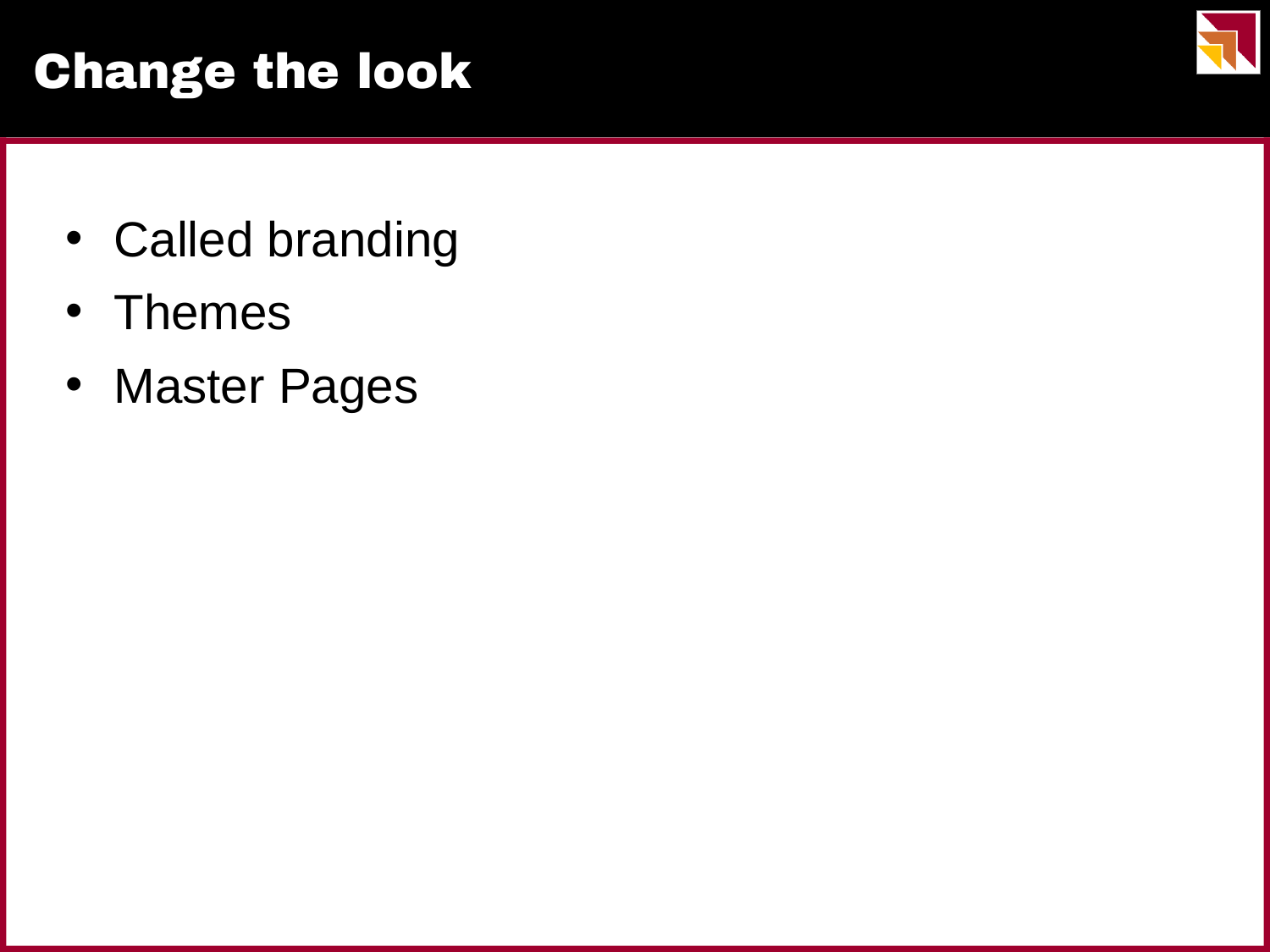

# Change the look
Called branding
Themes
Master Pages